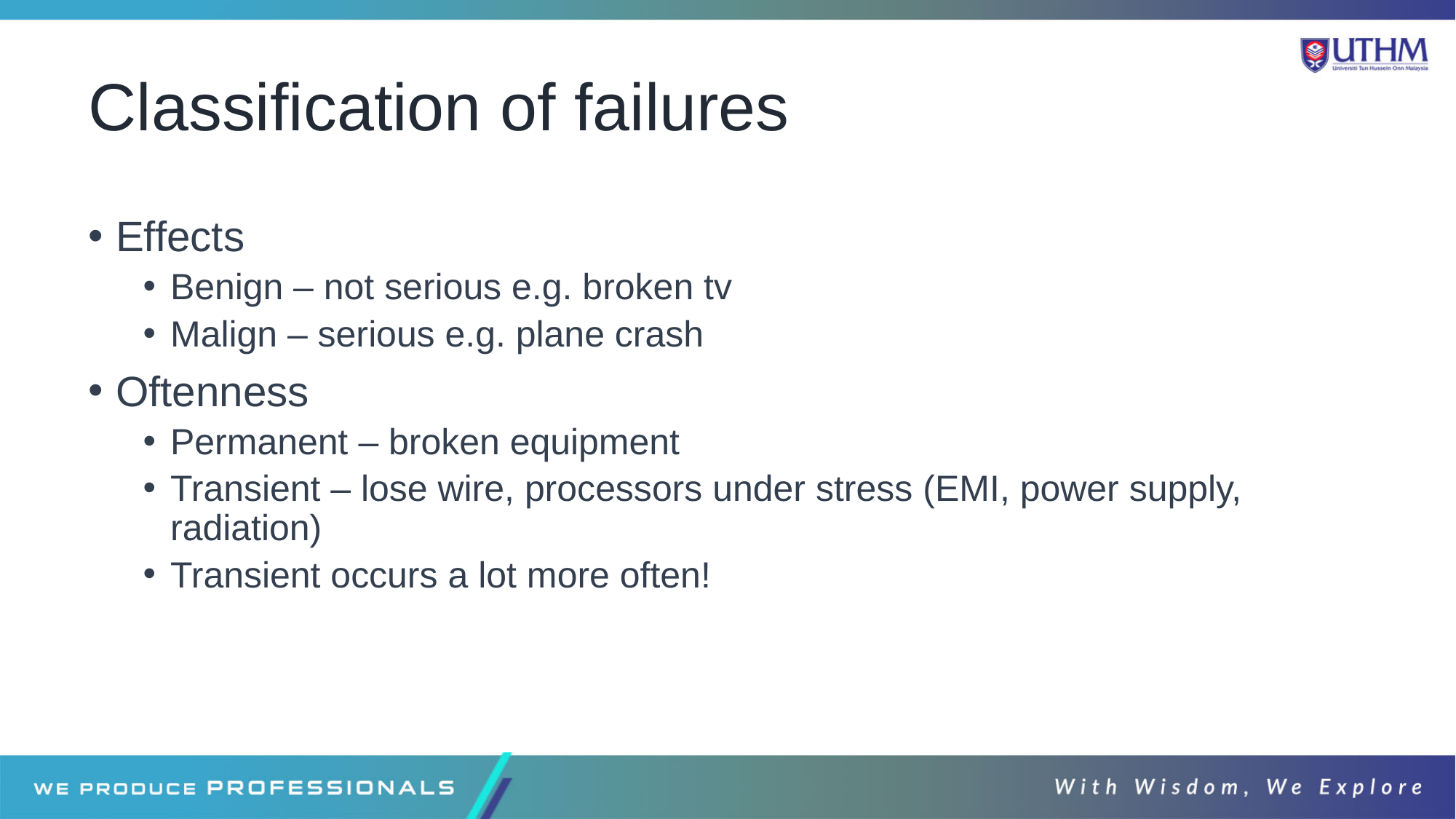

# Classification of failures
Effects
Benign – not serious e.g. broken tv
Malign – serious e.g. plane crash
Oftenness
Permanent – broken equipment
Transient – lose wire, processors under stress (EMI, power supply, radiation)
Transient occurs a lot more often!